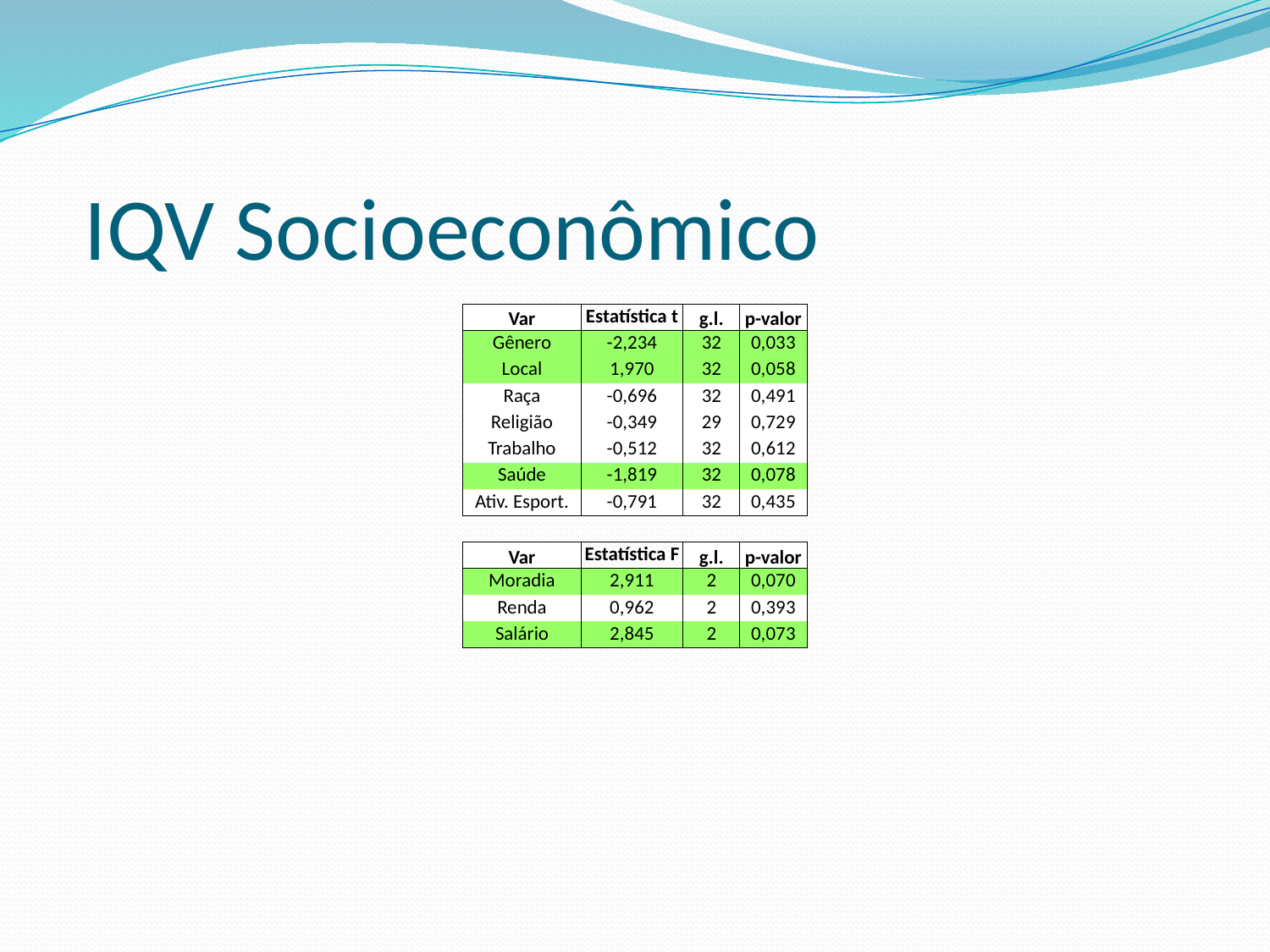

IQV Socioeconômico
| Var | Estatística t | g.l. | p-valor |
| --- | --- | --- | --- |
| Gênero | -2,234 | 32 | 0,033 |
| Local | 1,970 | 32 | 0,058 |
| Raça | -0,696 | 32 | 0,491 |
| Religião | -0,349 | 29 | 0,729 |
| Trabalho | -0,512 | 32 | 0,612 |
| Saúde | -1,819 | 32 | 0,078 |
| Ativ. Esport. | -0,791 | 32 | 0,435 |
|  |  |  |  |
| Var | Estatística F | g.l. | p-valor |
| Moradia | 2,911 | 2 | 0,070 |
| Renda | 0,962 | 2 | 0,393 |
| Salário | 2,845 | 2 | 0,073 |